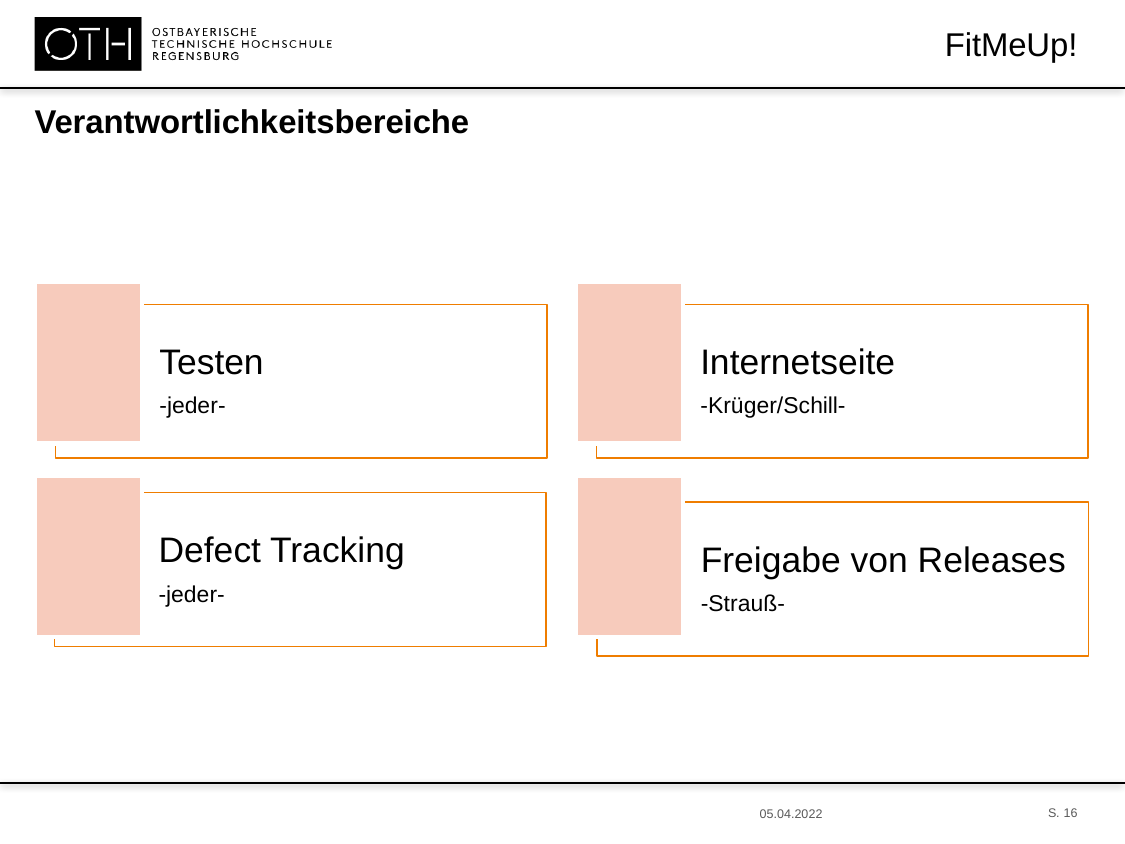

# FitMeUp!
Verantwortlichkeitsbereiche
Testen
-jeder-
Internetseite
-Krüger/Schill-
Defect Tracking
-jeder-
Freigabe von Releases
-Strauß-
S. 16
05.04.2022